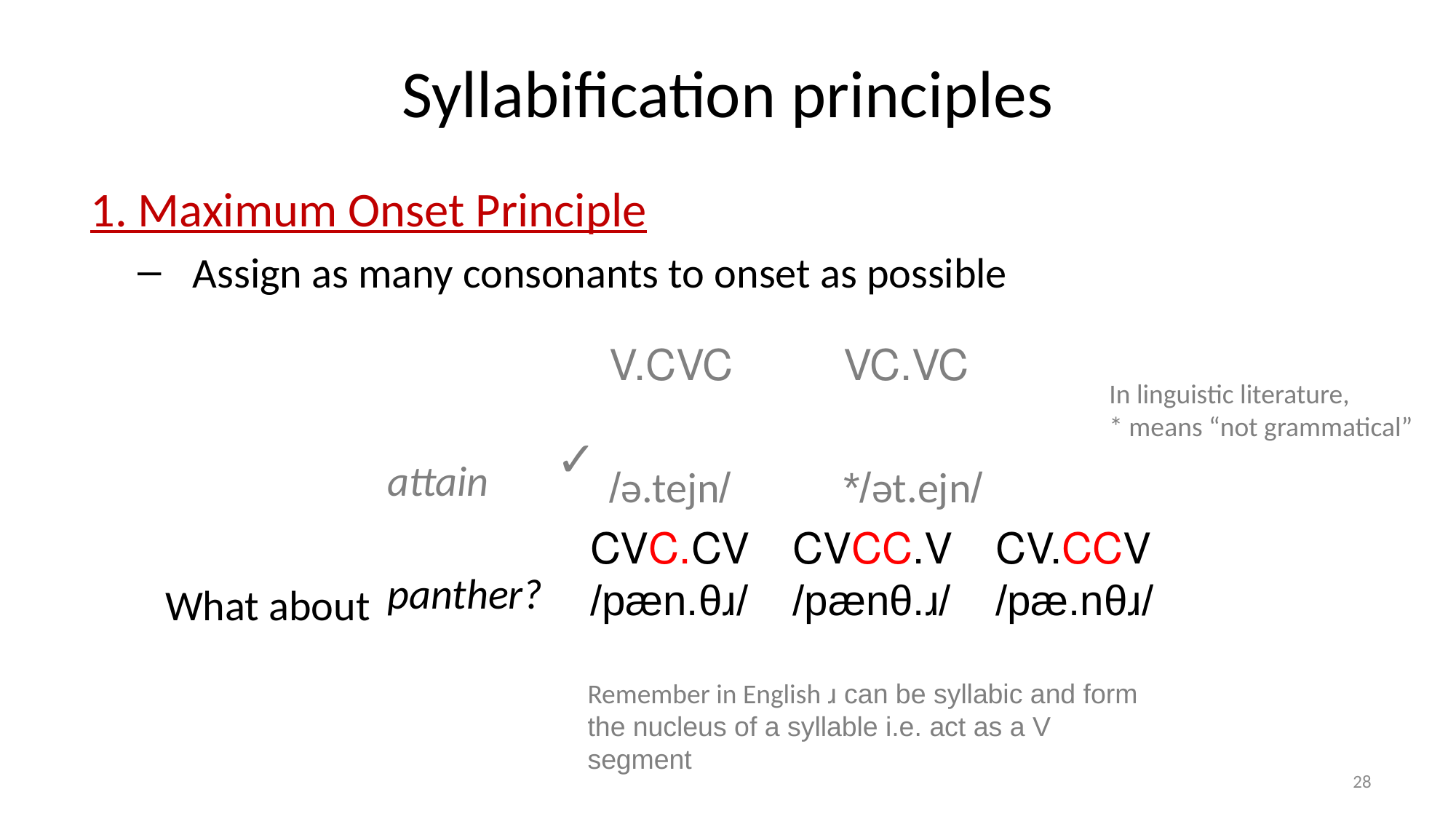

# Syllabification principles
1. Maximum Onset Principle
Assign as many consonants to onset as possible

|  | V.CVC | VC.VC |
| --- | --- | --- |
| attain | /ə.tejn/ | \*/ət.ejn/ |
In linguistic literature,
* means “not grammatical”
✓
|  | CVC.CV | CVCC.V | CV.CCV |
| --- | --- | --- | --- |
| panther? | /pæn.θɹ/ | /pænθ.ɹ/ | /pæ.nθɹ/ |
What about
Remember in English ɹ can be syllabic and form the nucleus of a syllable i.e. act as a V segment
28